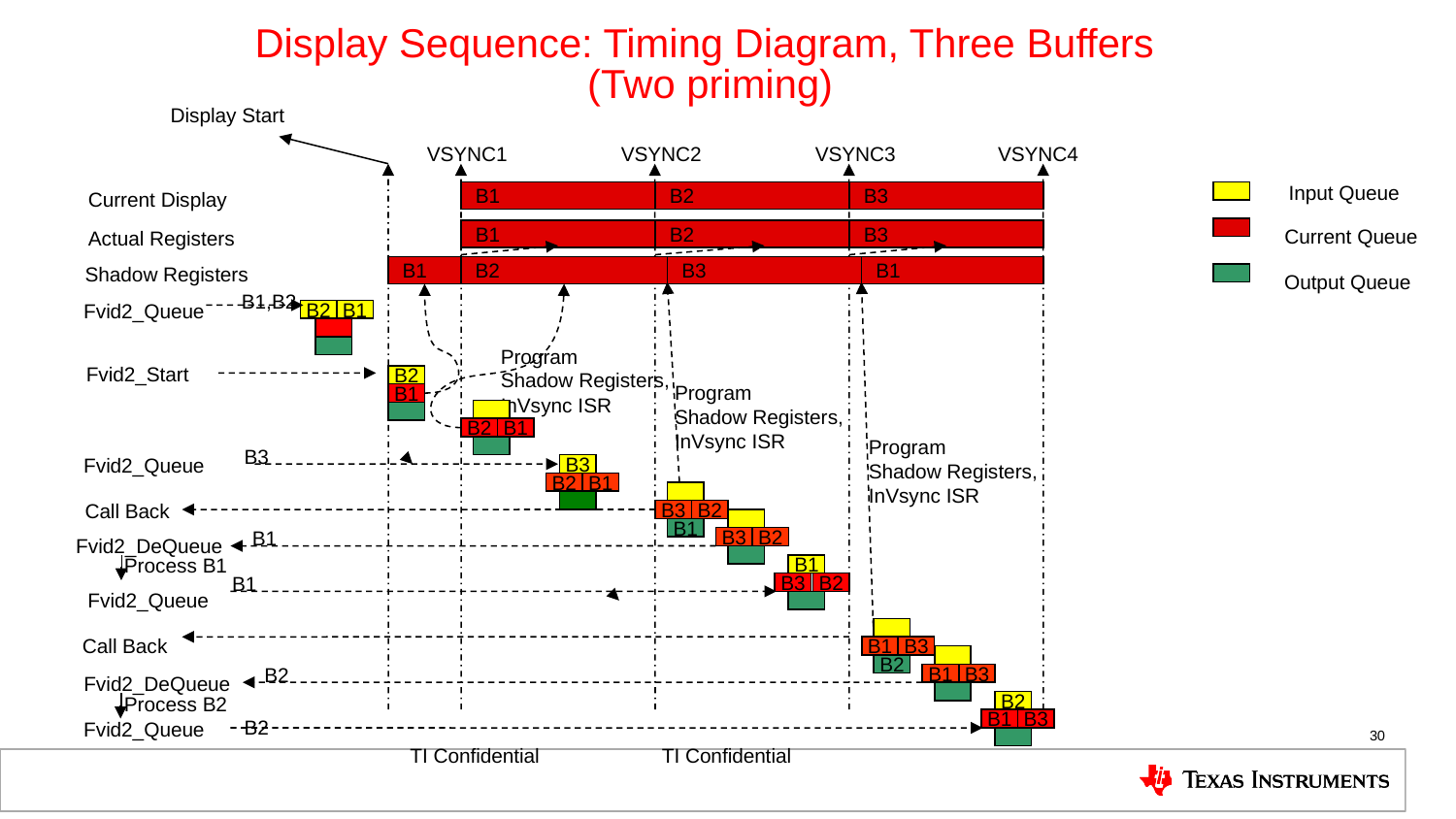

#
Display Sequence: Timing Diagram, Three Buffers
(Two priming)
Display Start
VSYNC1
VSYNC2
VSYNC3
VSYNC4

Input Queue
Current Display
B1
B2
B3

Current Queue
Actual Registers

B1
B2
B3

Shadow Registers
B1
B2
B3
B1
Output Queue

  B1,B2

Fvid2_Queue
B2
B1

Program
Shadow Registers,
InVsync ISR
Fvid2_Start
B2

Program
Shadow Registers,
InVsync ISR
B1

B2
B1
Program
Shadow Registers,
InVsync ISR
  B3

Fvid2_Queue
B3

B2
B1

Call Back

B3
B2

  B1
B1
Fvid2_DeQueue
B3
B2
Process B1

B1
  B1
B3
B2
Fvid2_Queue

Call Back

B1
B3

  B2
B2
Fvid2_DeQueue
B1
B3

Process B2
B2
  B2
Fvid2_Queue
B1
B3
30

TI Confidential
TI Confidential